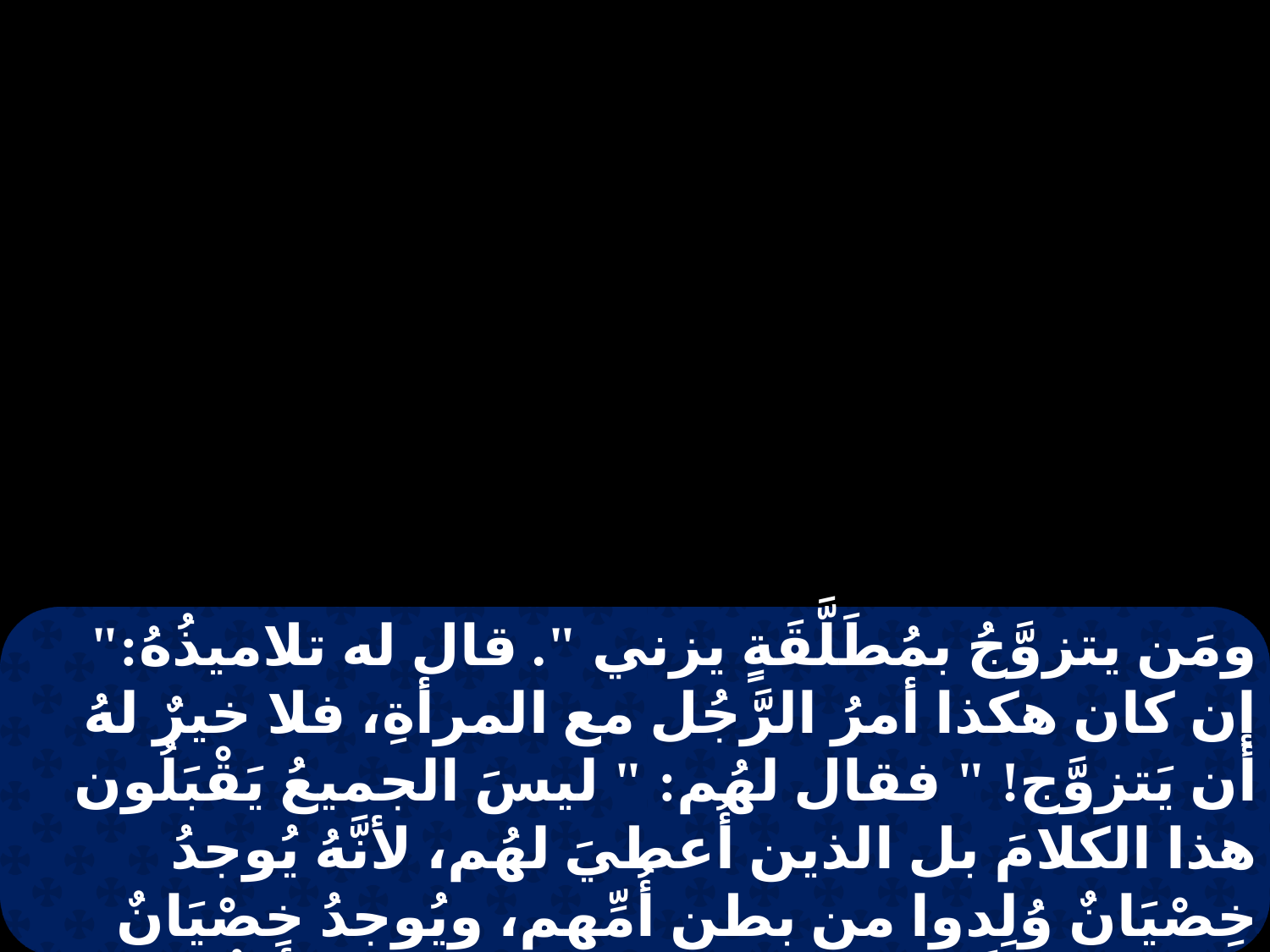

ومَن يتزوَّجُ بمُطَلَّقَةٍ يزني ". قال له تلاميذُهُ:" إن كان هكذا أمرُ الرَّجُل مع المرأةِ، فلا خيرٌ لهُ أن يَتزوَّج! " فقال لهُم: " ليسَ الجميعُ يَقْبَلُون هذا الكلامَ بل الذين أُعطيَ لهُم، لأنَّهُ يُوجدُ خِصْيَانٌ وُلِدوا من بطن أُمِّهم، ويُوجدُ خِصْيَانٌ خَصَاهُمُ النَّاسُ، ويوجدُ خِصْيَانٌ خَصَوا أنفُسهُم لأجل ملكُوتِ السَّمواتِ. من يستطعُ أن يَقبلَ فليَقبَلُ".